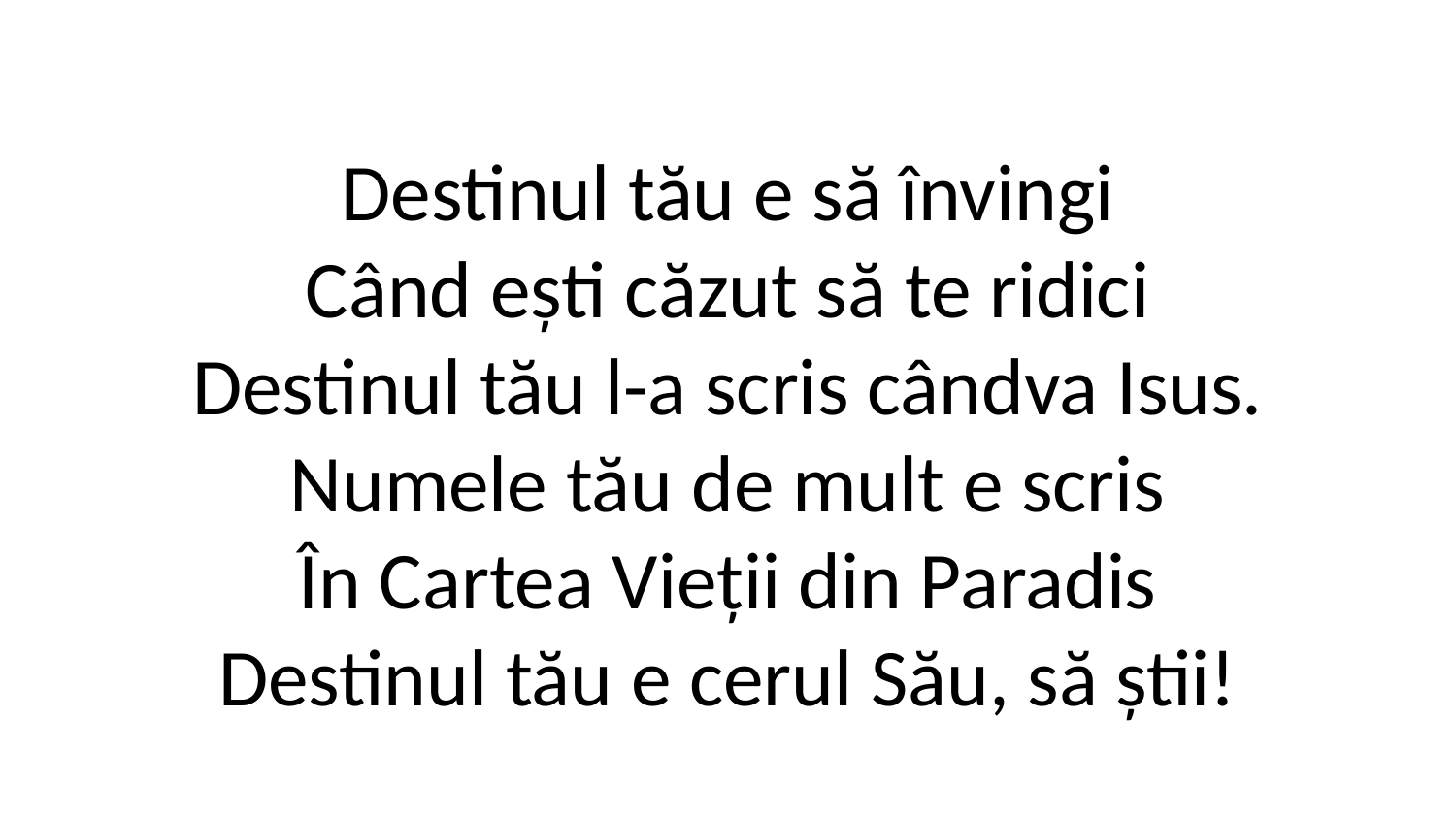

Destinul tău e să învingi
Când ești căzut să te ridici
Destinul tău l-a scris cândva Isus.
Numele tău de mult e scris
În Cartea Vieții din Paradis
Destinul tău e cerul Său, să știi!